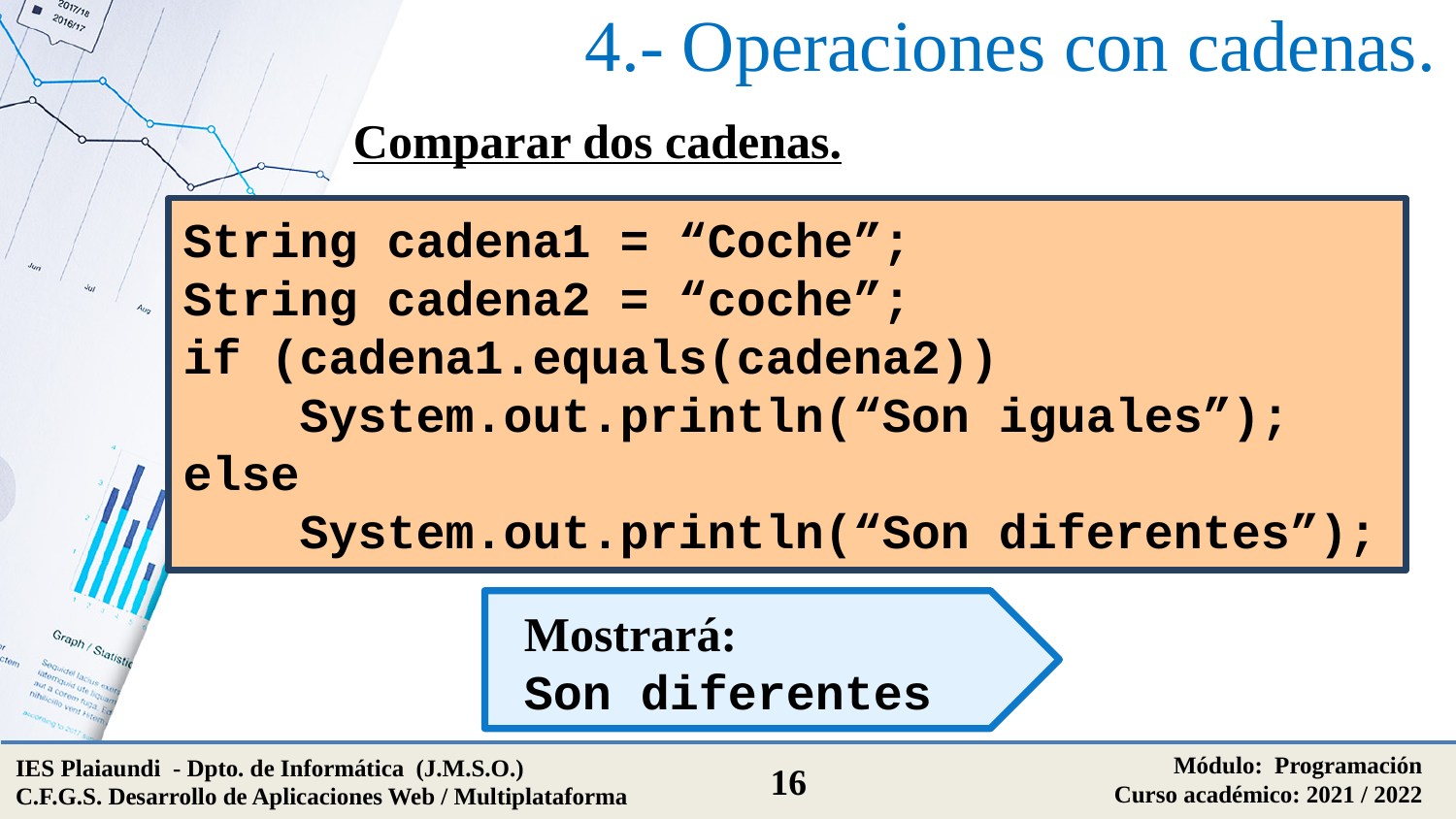

# 4.- Operaciones con cadenas.
Comparar dos cadenas.
String cadena1 = “Coche”;
String cadena2 = “coche”;
if (cadena1.equals(cadena2))
    System.out.println(“Son iguales”);
else
    System.out.println(“Son diferentes”);

Mostrará:
Son diferentes

Módulo:  Programación
Curso académico: 2021 / 2022
IES Plaiaundi  - Dpto. de Informática  (J.M.S.O.)
C.F.G.S. Desarrollo de Aplicaciones Web / Multiplataforma
16